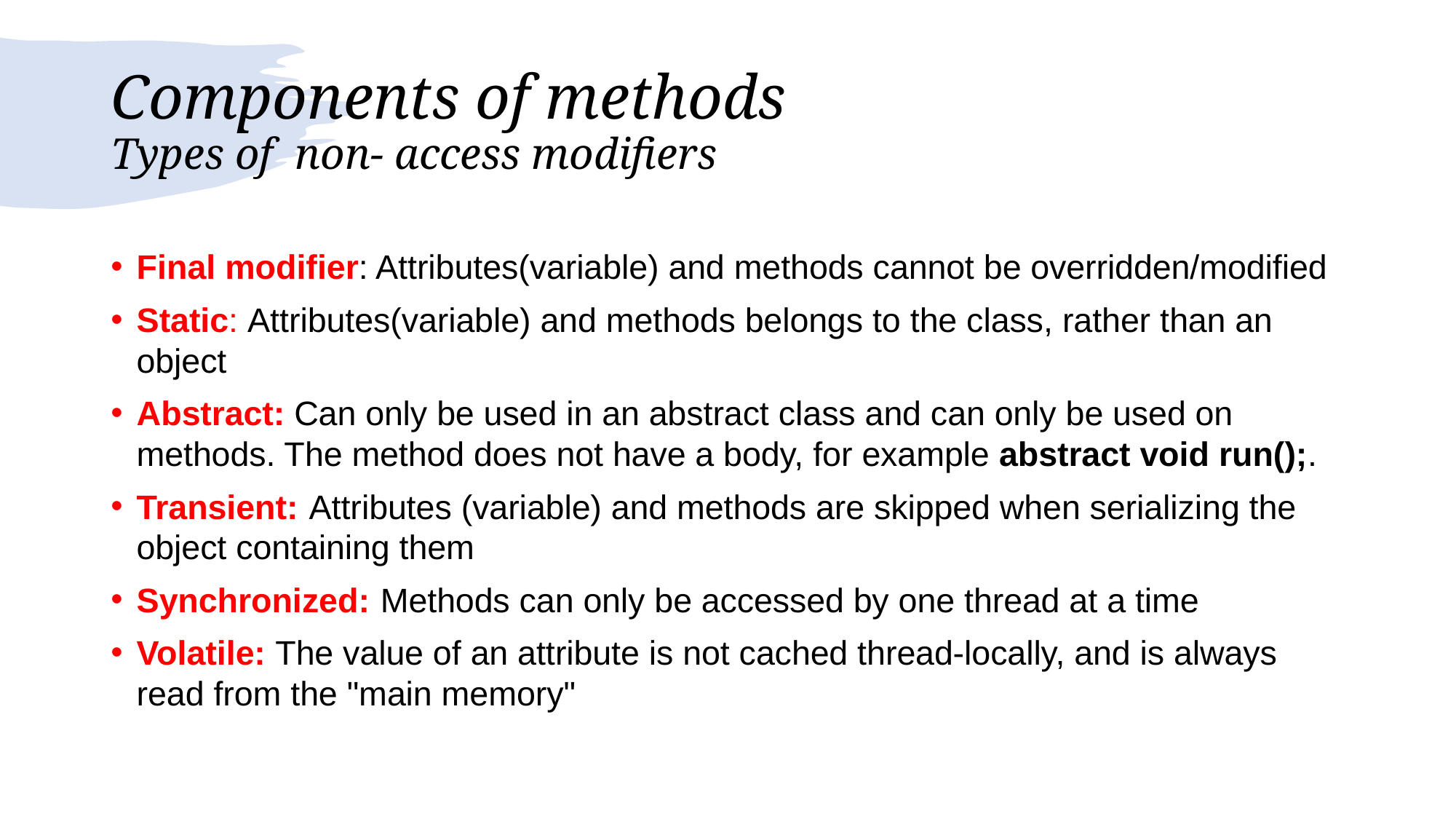

# Components of methods Types of  non- access modifiers
Final modifier: Attributes(variable) and methods cannot be overridden/modified
Static: Attributes(variable) and methods belongs to the class, rather than an object
Abstract: Can only be used in an abstract class and can only be used on methods. The method does not have a body, for example abstract void run();.
Transient: Attributes (variable) and methods are skipped when serializing the object containing them
Synchronized: Methods can only be accessed by one thread at a time
Volatile: The value of an attribute is not cached thread-locally, and is always read from the "main memory"